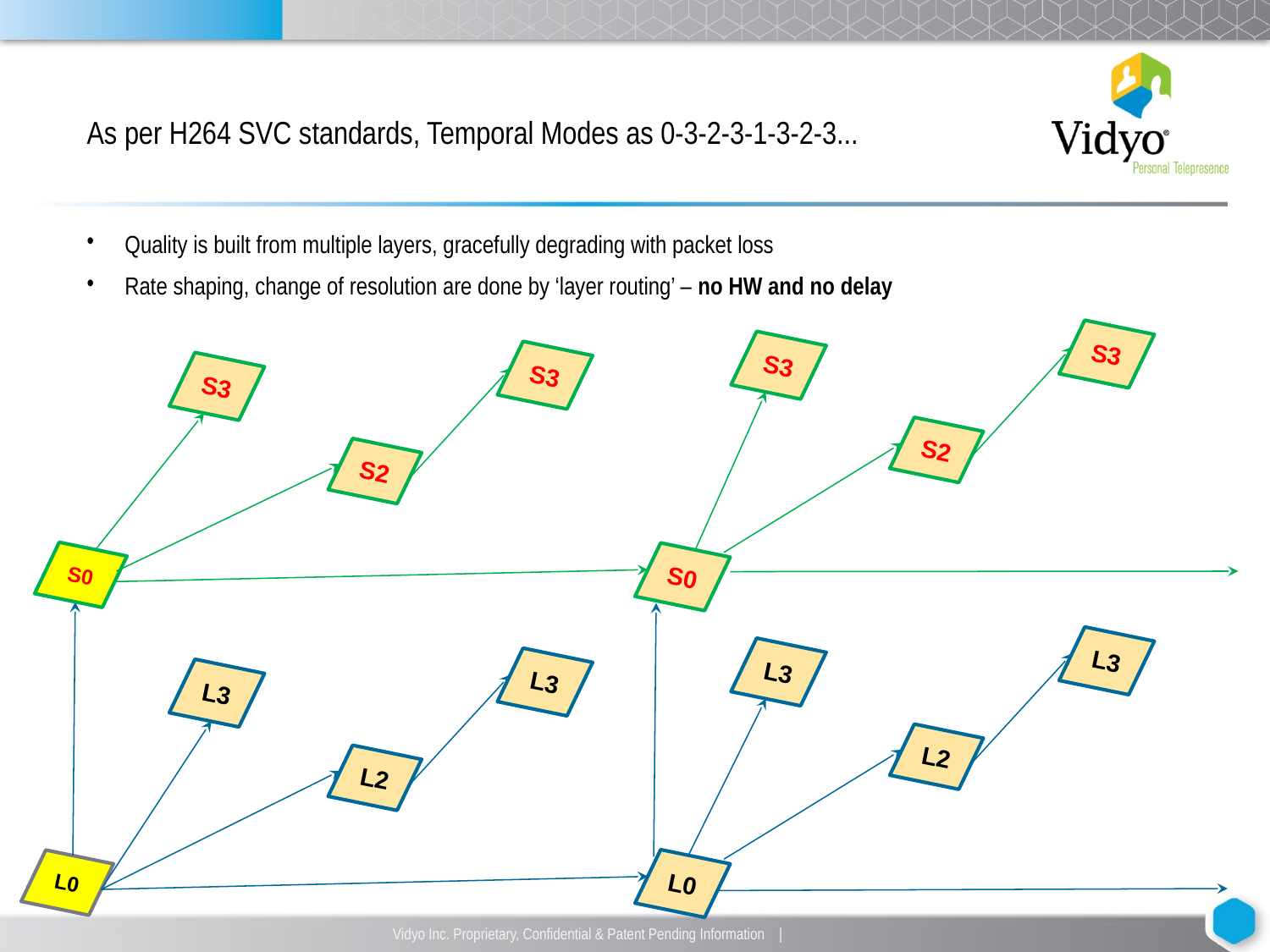

As per H264 SVC standards, Temporal Modes as 0-3-2-3-1-3-2-3...
Quality is built from multiple layers, gracefully degrading with packet loss
Rate shaping, change of resolution are done by ‘layer routing’ – no HW and no delay
S3
S3
S3
S3
S2
S2
S0
S0
L3
L3
L3
L3
L2
L2
L0
L0